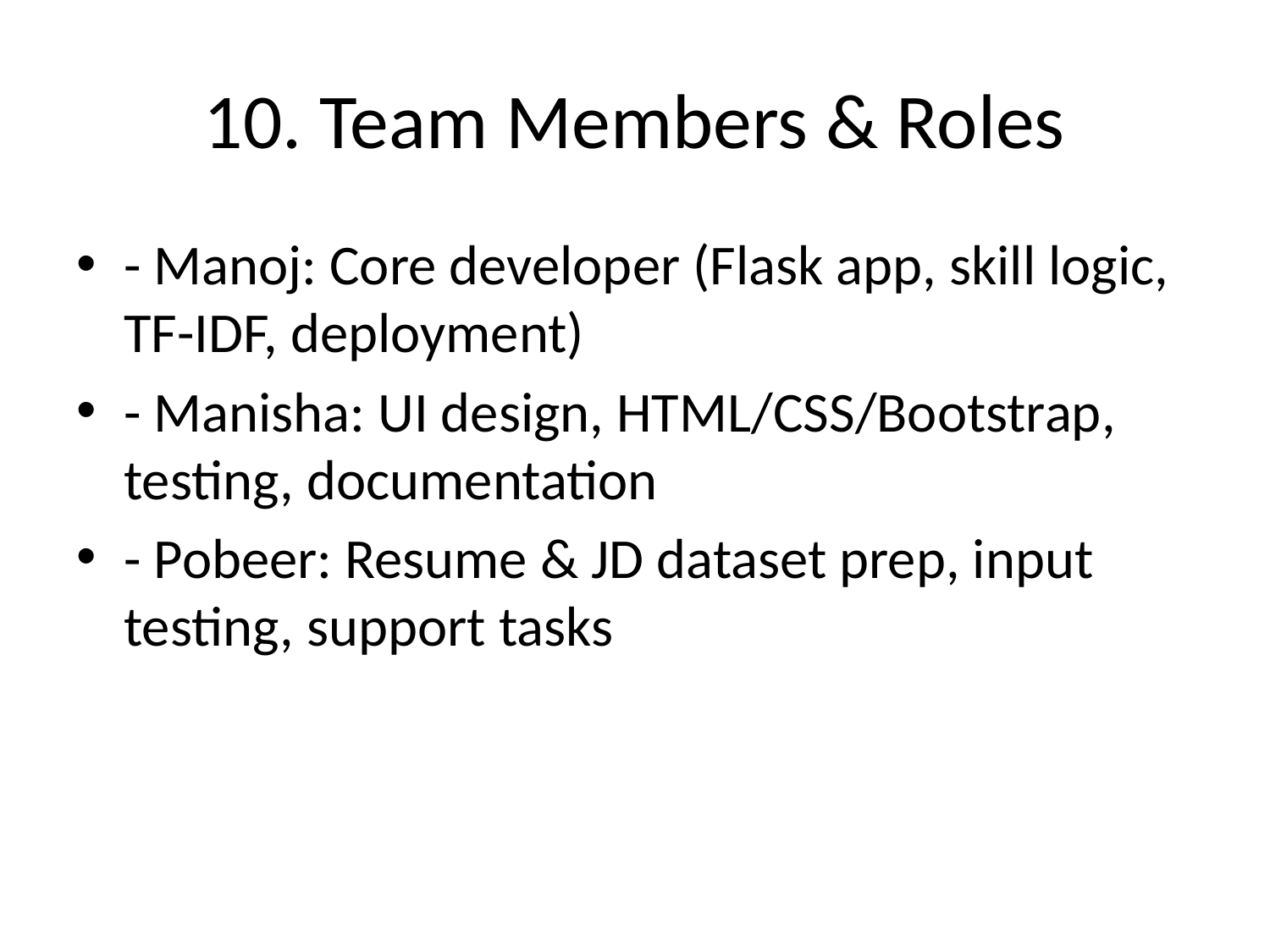

# 10. Team Members & Roles
- Manoj: Core developer (Flask app, skill logic, TF-IDF, deployment)
- Manisha: UI design, HTML/CSS/Bootstrap, testing, documentation
- Pobeer: Resume & JD dataset prep, input testing, support tasks